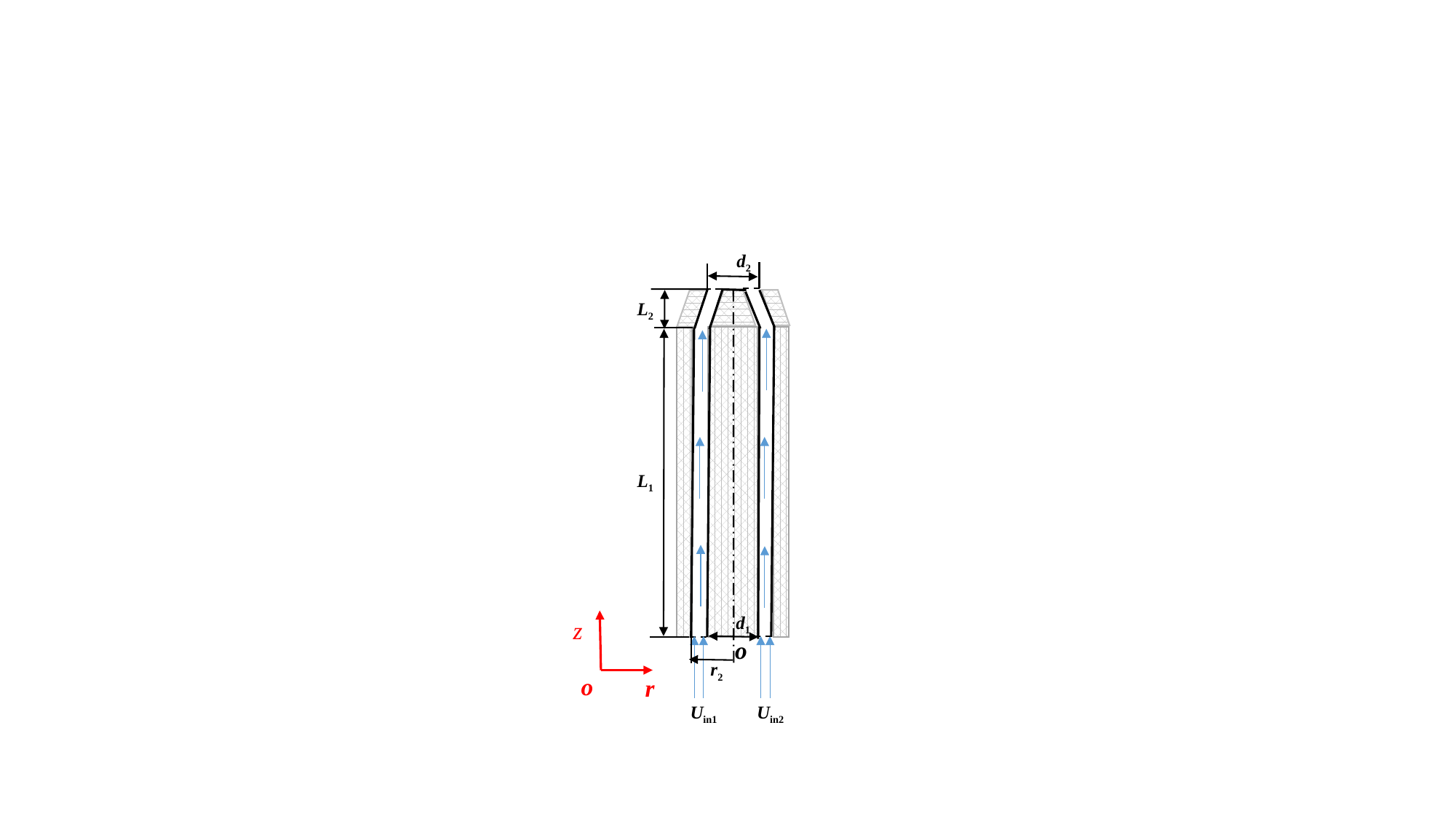

d2

L2

L1
d1
z
o
r2
o
r
Uin1
Uin2